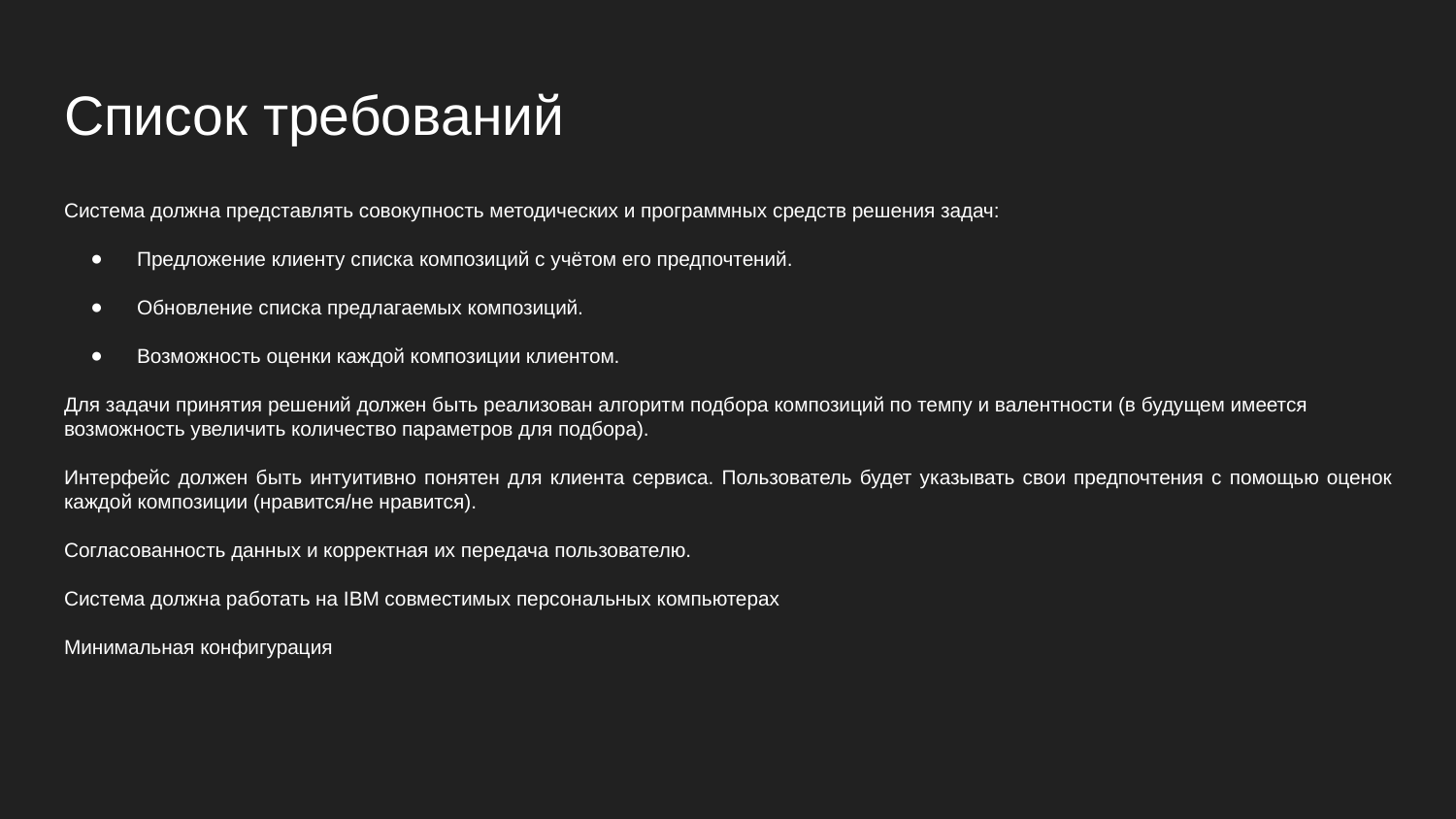

# Список требований
Система должна представлять совокупность методических и программных средств решения задач:
Предложение клиенту списка композиций с учётом его предпочтений.
Обновление списка предлагаемых композиций.
Возможность оценки каждой композиции клиентом.
Для задачи принятия решений должен быть реализован алгоритм подбора композиций по темпу и валентности (в будущем имеется возможность увеличить количество параметров для подбора).
Интерфейс должен быть интуитивно понятен для клиента сервиса. Пользователь будет указывать свои предпочтения с помощью оценок каждой композиции (нравится/не нравится).
Согласованность данных и корректная их передача пользователю.
Система должна работать на IBM совместимых персональных компьютерах
Минимальная конфигурация